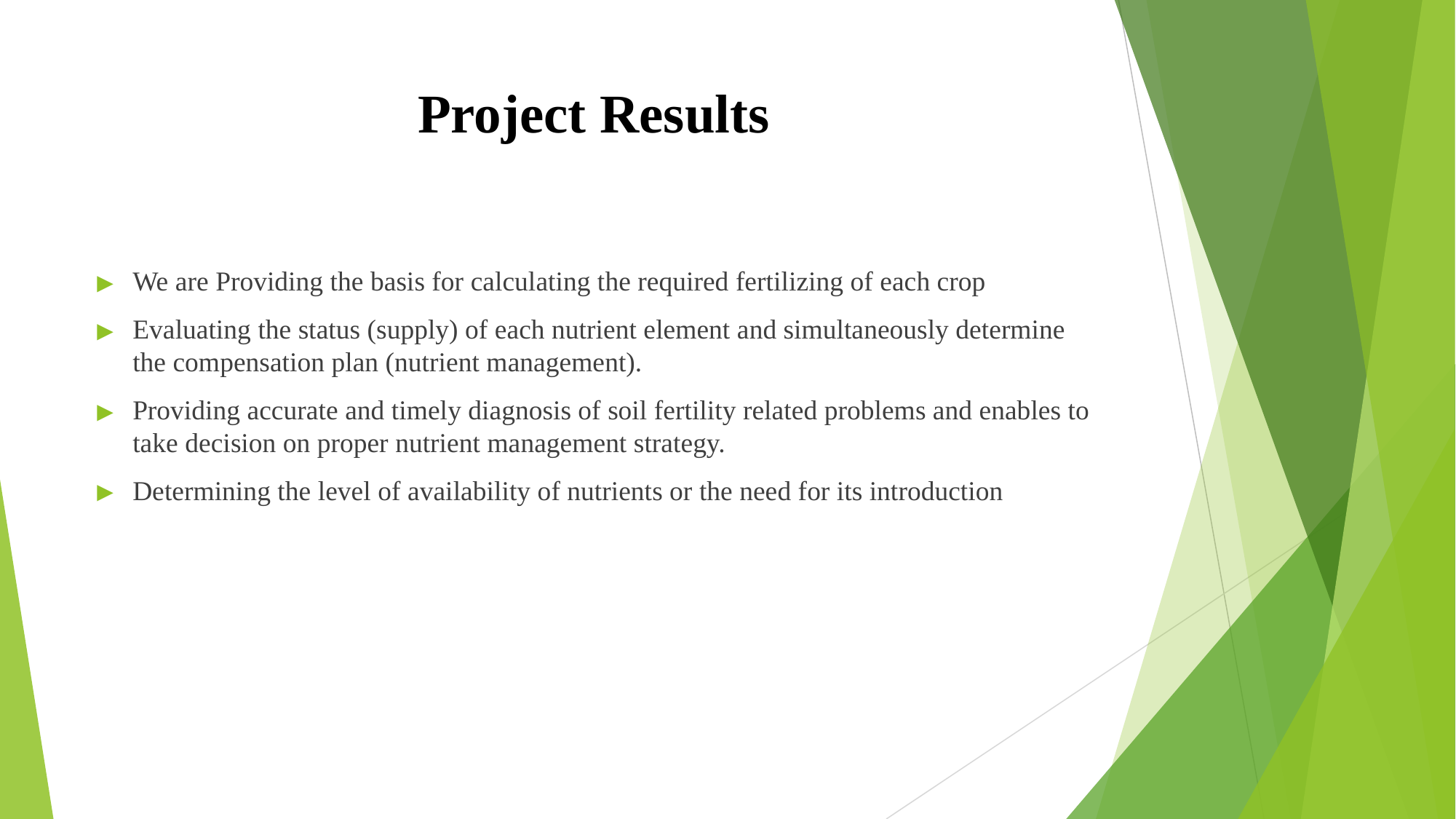

# Project Results
We are Providing the basis for calculating the required fertilizing of each crop
Evaluating the status (supply) of each nutrient element and simultaneously determine the compensation plan (nutrient management).
Providing accurate and timely diagnosis of soil fertility related problems and enables to take decision on proper nutrient management strategy.
Determining the level of availability of nutrients or the need for its introduction